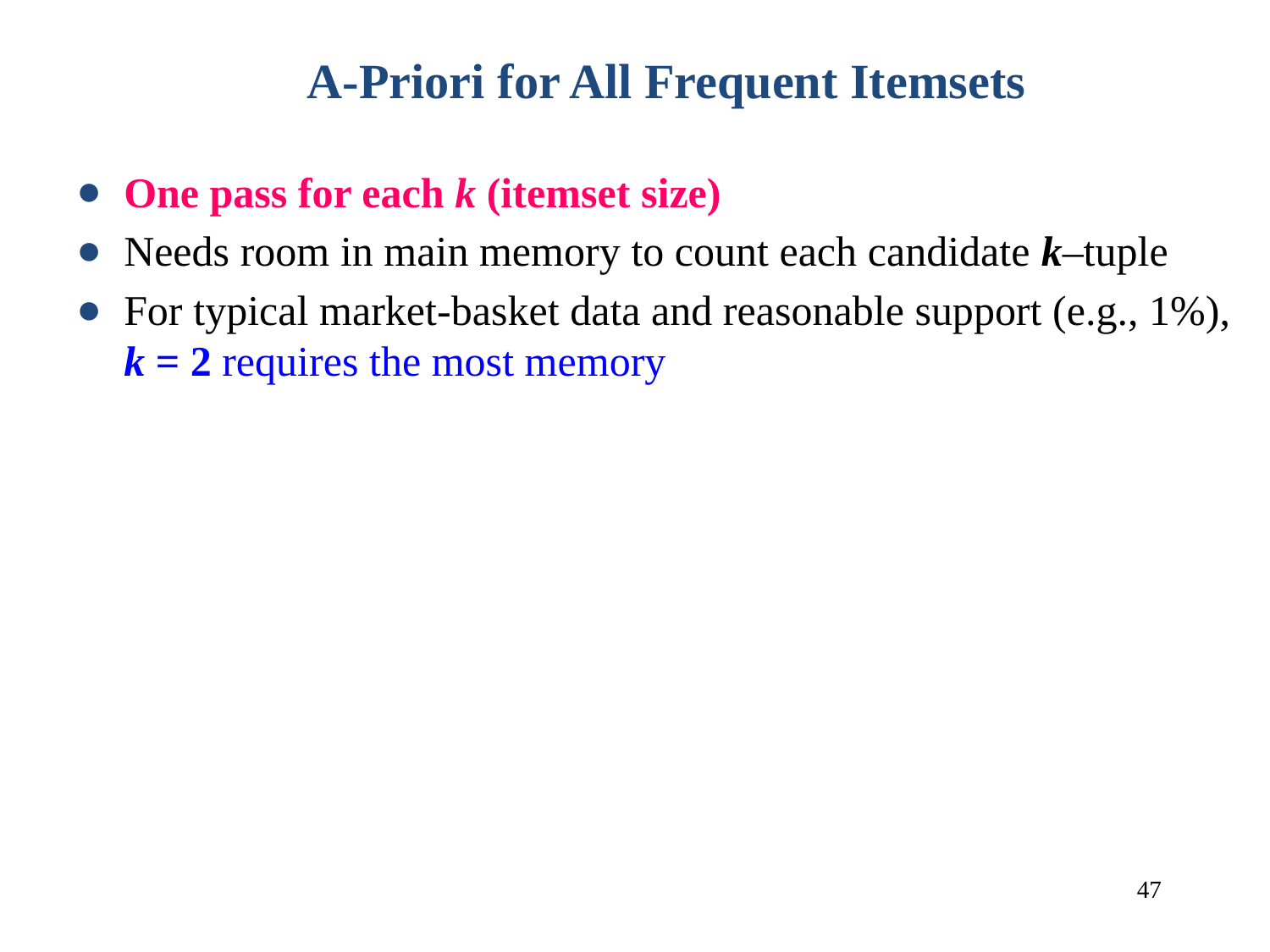

# A-Priori for All Frequent Itemsets
One pass for each k (itemset size)
Needs room in main memory to count each candidate k–tuple
For typical market-basket data and reasonable support (e.g., 1%), k = 2 requires the most memory

47